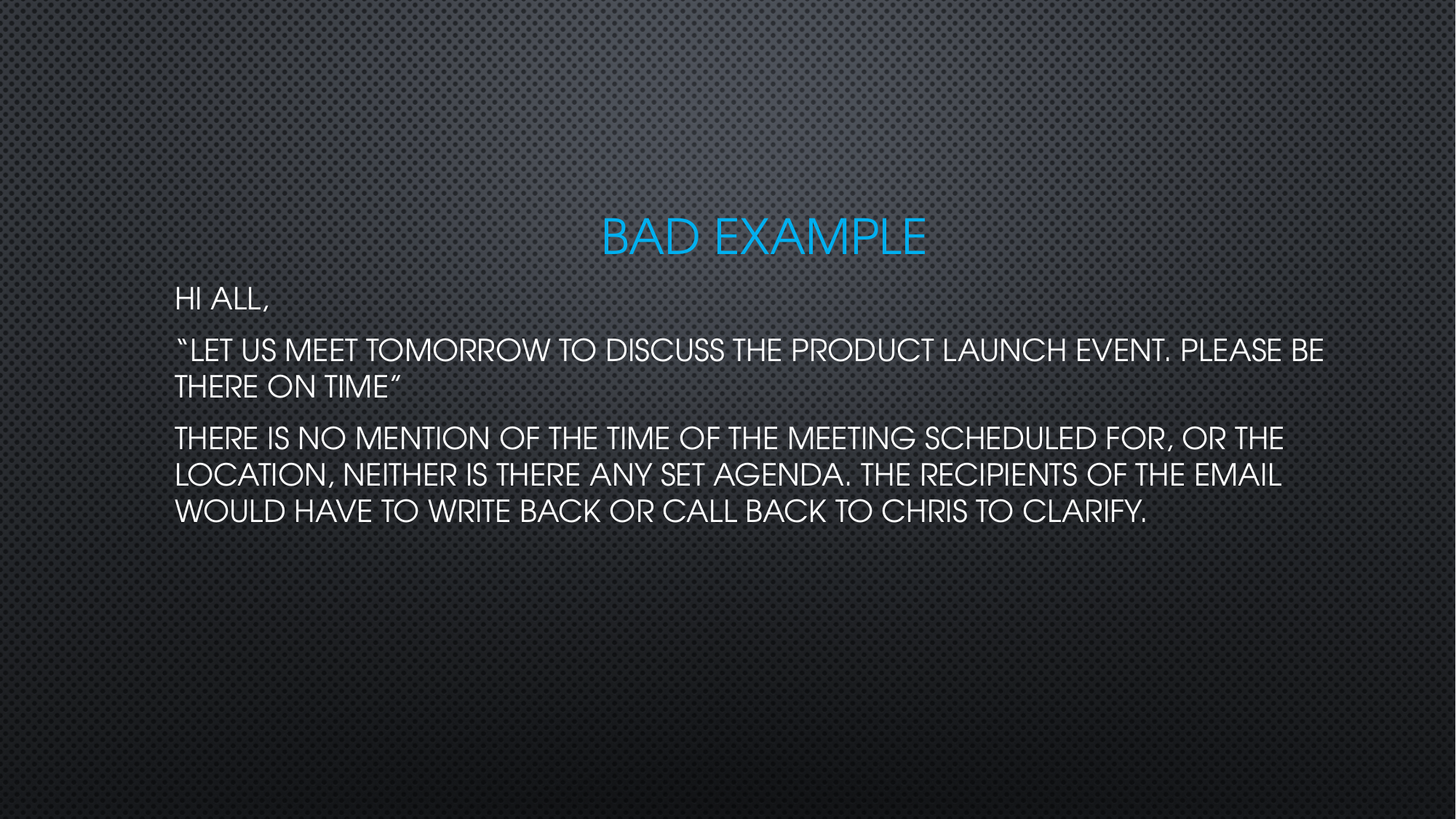

Bad example
Hi all,
“Let us meet tomorrow to discuss the product launch event. Please be there on time”
There is no mention of the time of the meeting scheduled for, or the location, neither is there any set agenda. The recipients of the email would have to write back or call back to Chris to clarify.